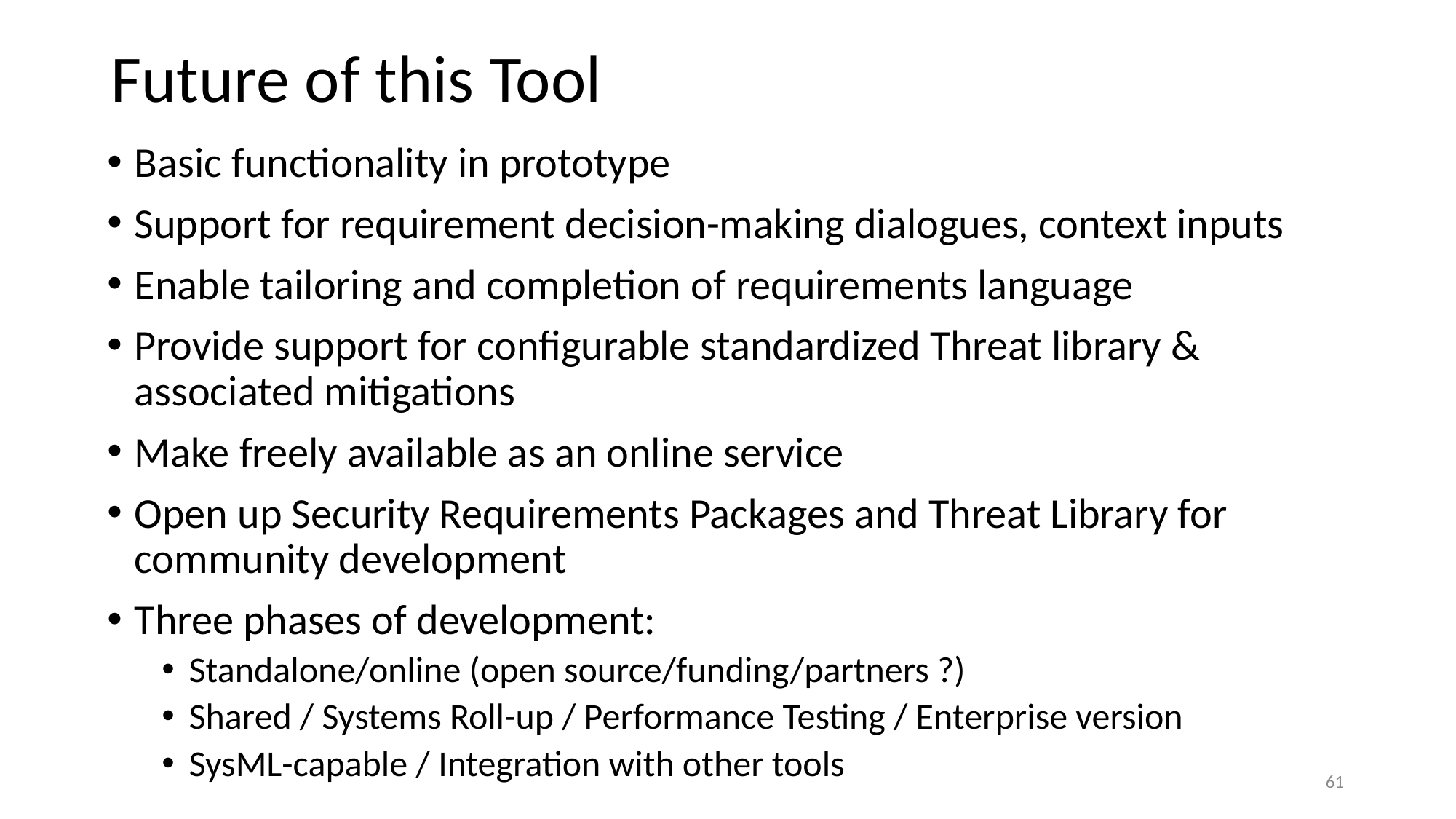

# Future of this Tool
Basic functionality in prototype
Support for requirement decision-making dialogues, context inputs
Enable tailoring and completion of requirements language
Provide support for configurable standardized Threat library & associated mitigations
Make freely available as an online service
Open up Security Requirements Packages and Threat Library for community development
Three phases of development:
Standalone/online (open source/funding/partners ?)
Shared / Systems Roll-up / Performance Testing / Enterprise version
SysML-capable / Integration with other tools

61